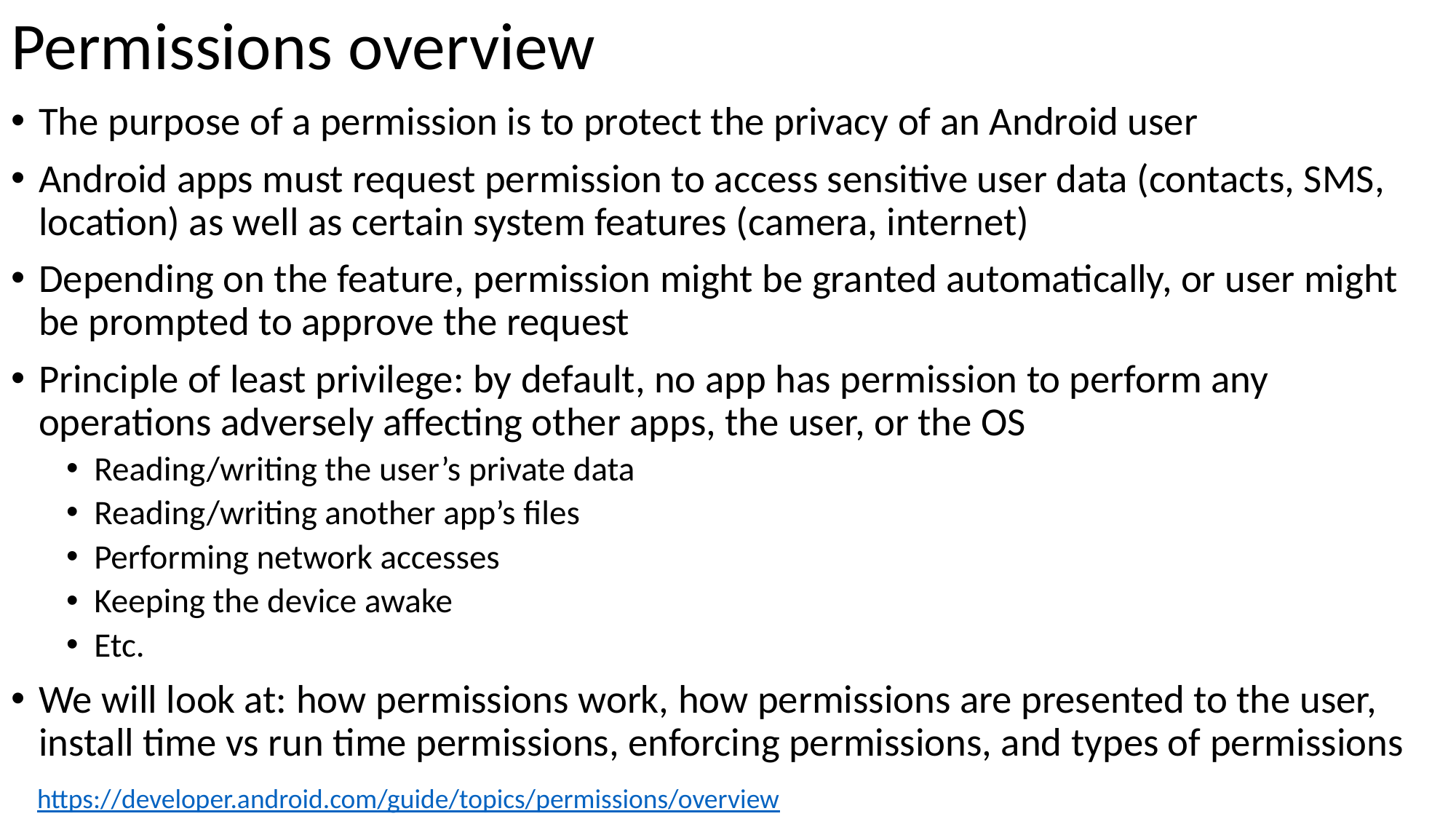

# Permissions overview
The purpose of a permission is to protect the privacy of an Android user
Android apps must request permission to access sensitive user data (contacts, SMS, location) as well as certain system features (camera, internet)
Depending on the feature, permission might be granted automatically, or user might be prompted to approve the request
Principle of least privilege: by default, no app has permission to perform any operations adversely affecting other apps, the user, or the OS
Reading/writing the user’s private data
Reading/writing another app’s files
Performing network accesses
Keeping the device awake
Etc.
We will look at: how permissions work, how permissions are presented to the user, install time vs run time permissions, enforcing permissions, and types of permissions
https://developer.android.com/guide/topics/permissions/overview